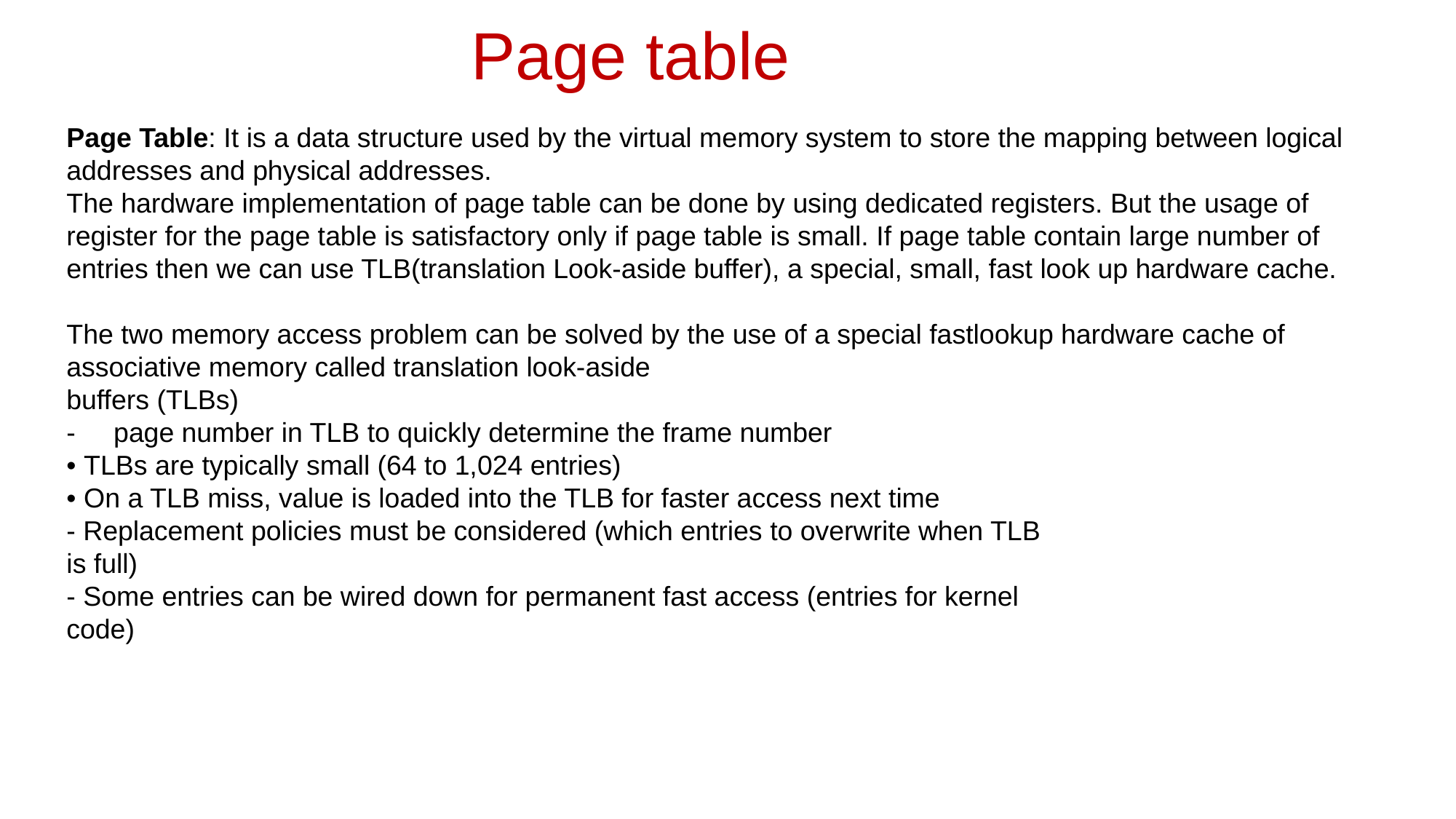

Page table
Page Table: It is a data structure used by the virtual memory system to store the mapping between logical addresses and physical addresses.
The hardware implementation of page table can be done by using dedicated registers. But the usage of register for the page table is satisfactory only if page table is small. If page table contain large number of entries then we can use TLB(translation Look-aside buffer), a special, small, fast look up hardware cache.

The two memory access problem can be solved by the use of a special fastlookup hardware cache of associative memory called translation look-aside
buffers (TLBs)
-     page number in TLB to quickly determine the frame number
• TLBs are typically small (64 to 1,024 entries)
• On a TLB miss, value is loaded into the TLB for faster access next time
- Replacement policies must be considered (which entries to overwrite when TLB
is full)
- Some entries can be wired down for permanent fast access (entries for kernel
code)